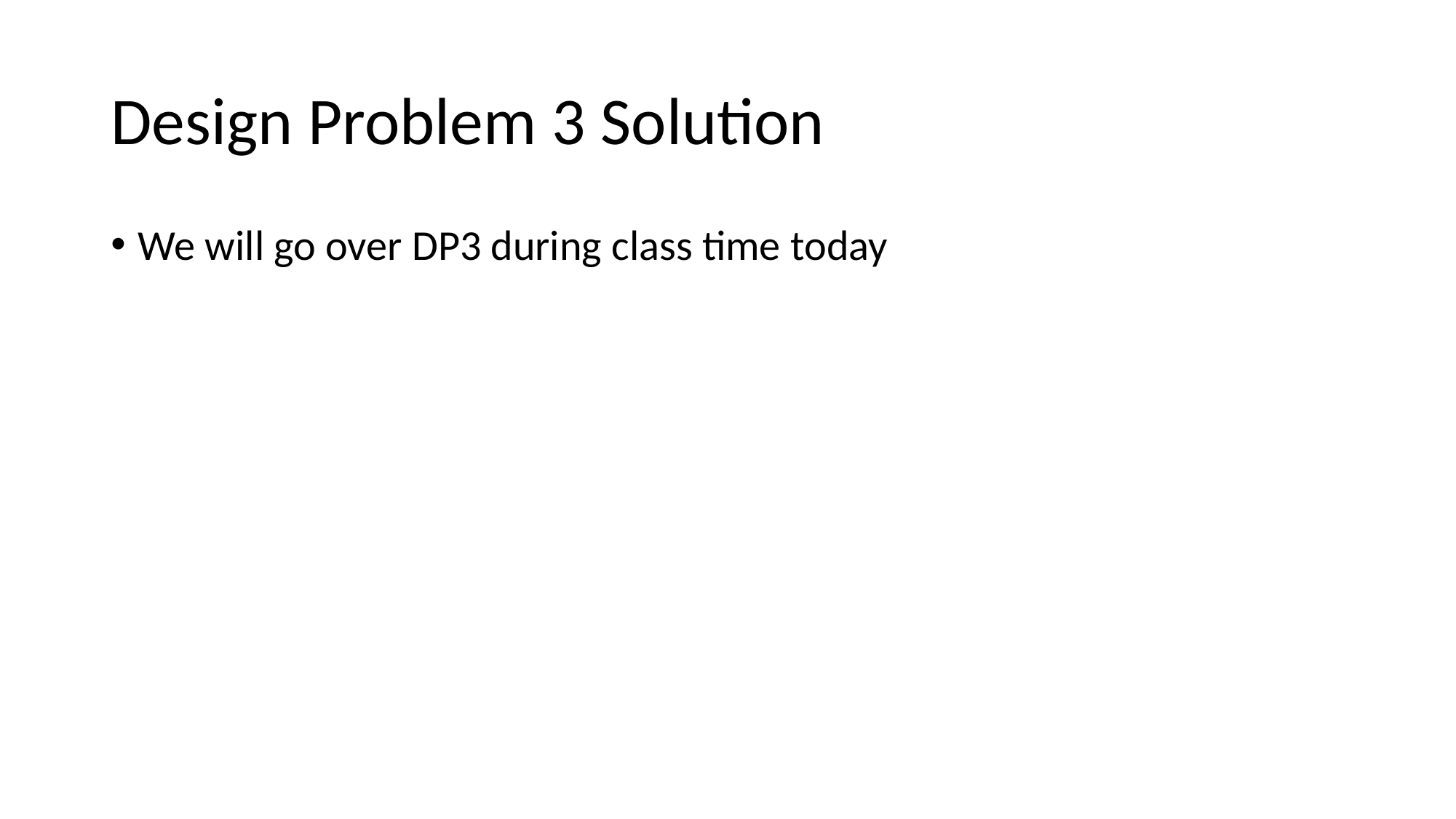

# Design Problem 3 Solution
We will go over DP3 during class time today